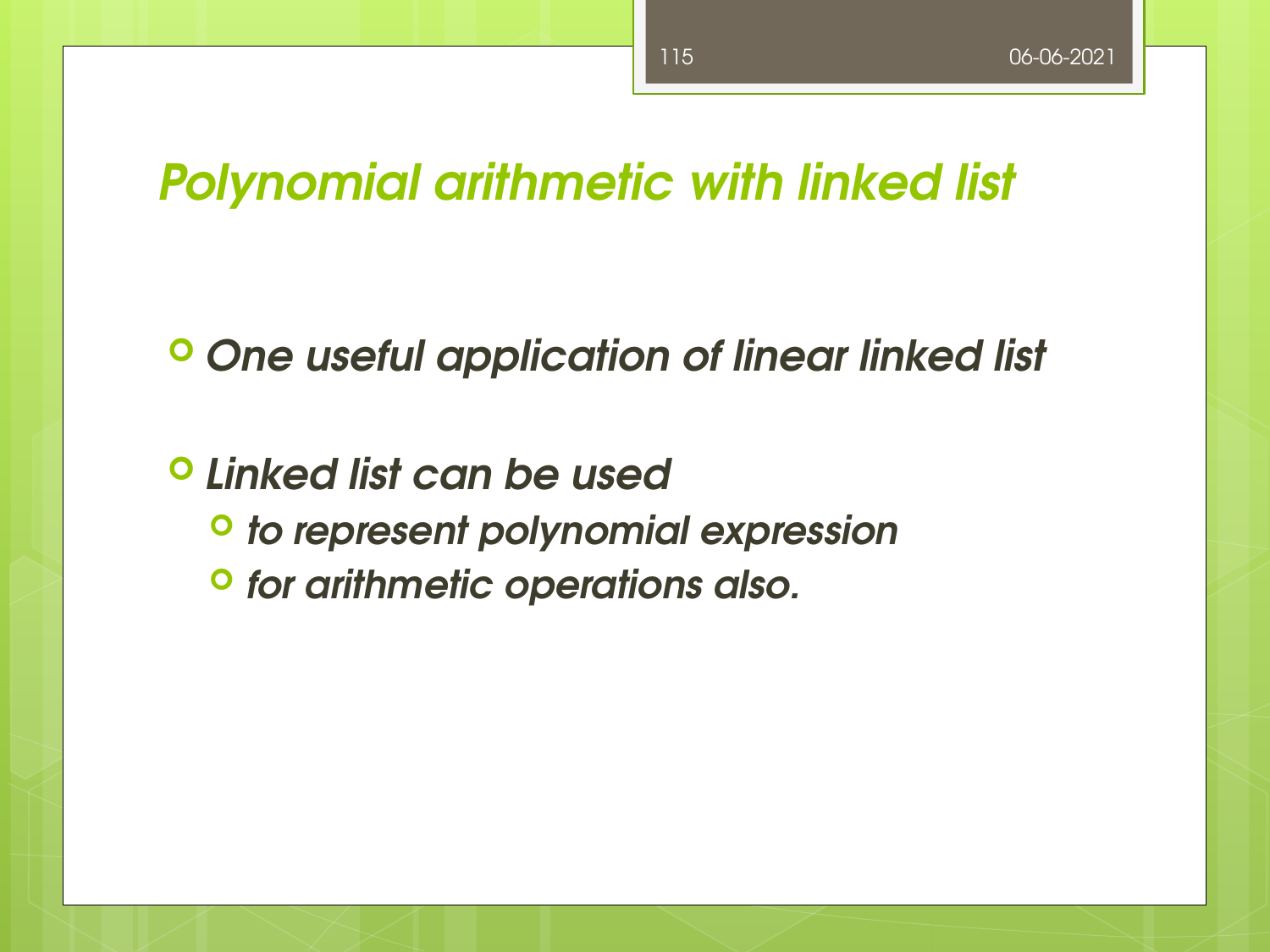

115
06-06-2021
# Polynomial arithmetic with linked list
One useful application of linear linked list

Linked list can be used
to represent polynomial expression
for arithmetic operations also.